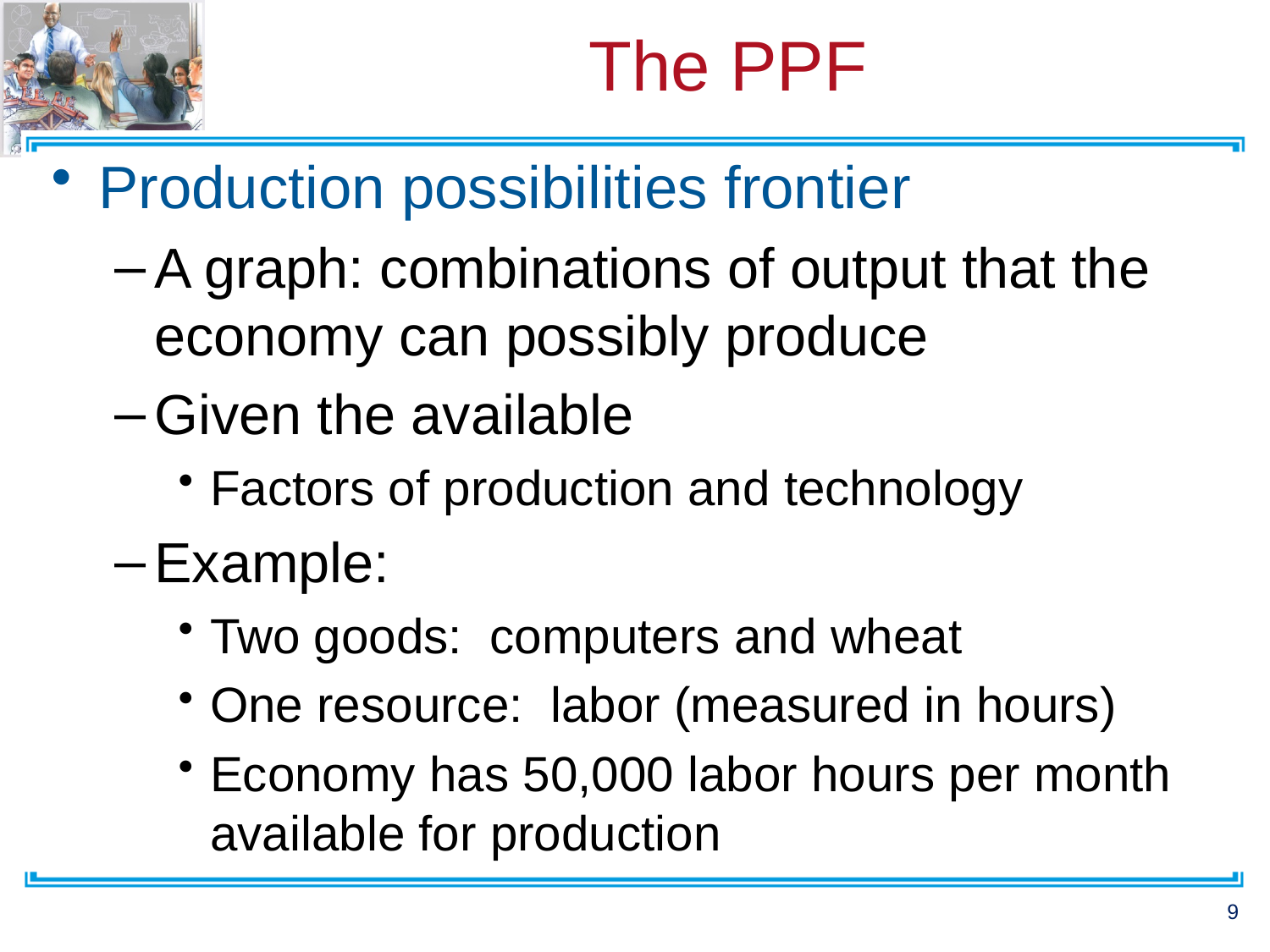

# The PPF
Production possibilities frontier
A graph: combinations of output that the economy can possibly produce
Given the available
Factors of production and technology
Example:
Two goods:  computers and wheat
One resource:  labor (measured in hours)
Economy has 50,000 labor hours per month available for production

9